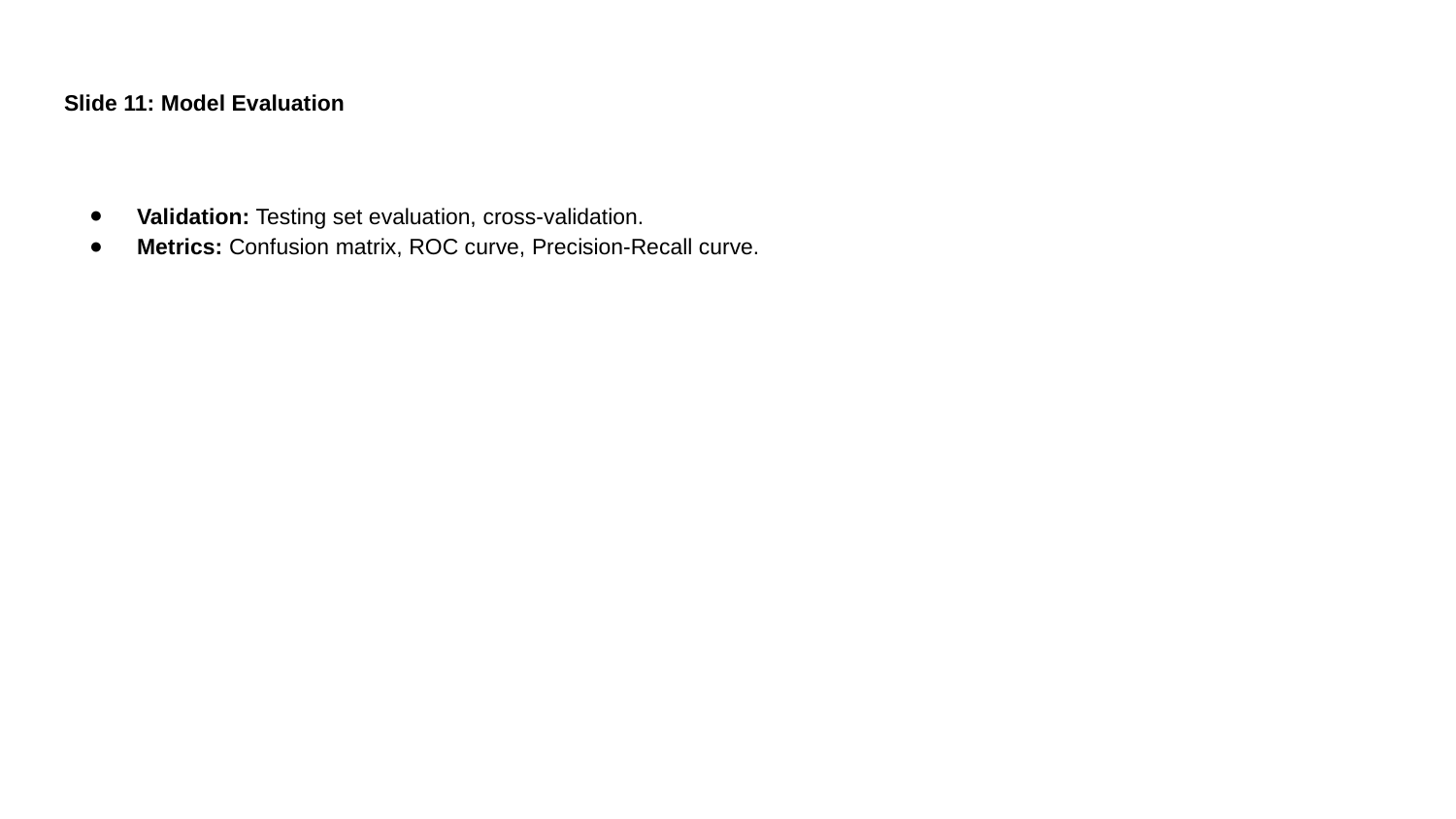

# Slide 11: Model Evaluation

Validation: Testing set evaluation, cross-validation.
Metrics: Confusion matrix, ROC curve, Precision-Recall curve.